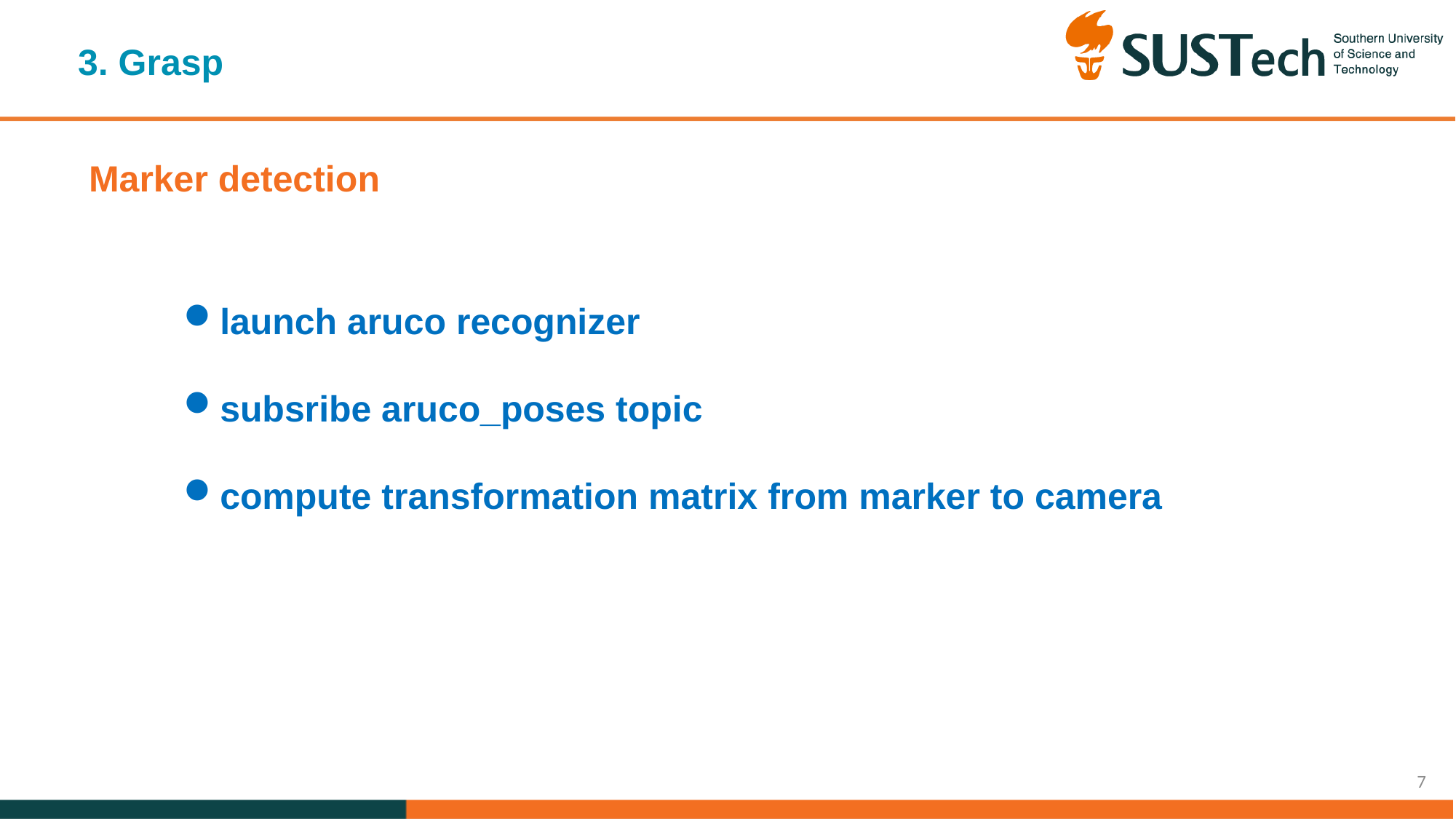

3. Grasp
Marker detection
launch aruco recognizer

subsribe aruco_poses topic

compute transformation matrix from marker to camera

7